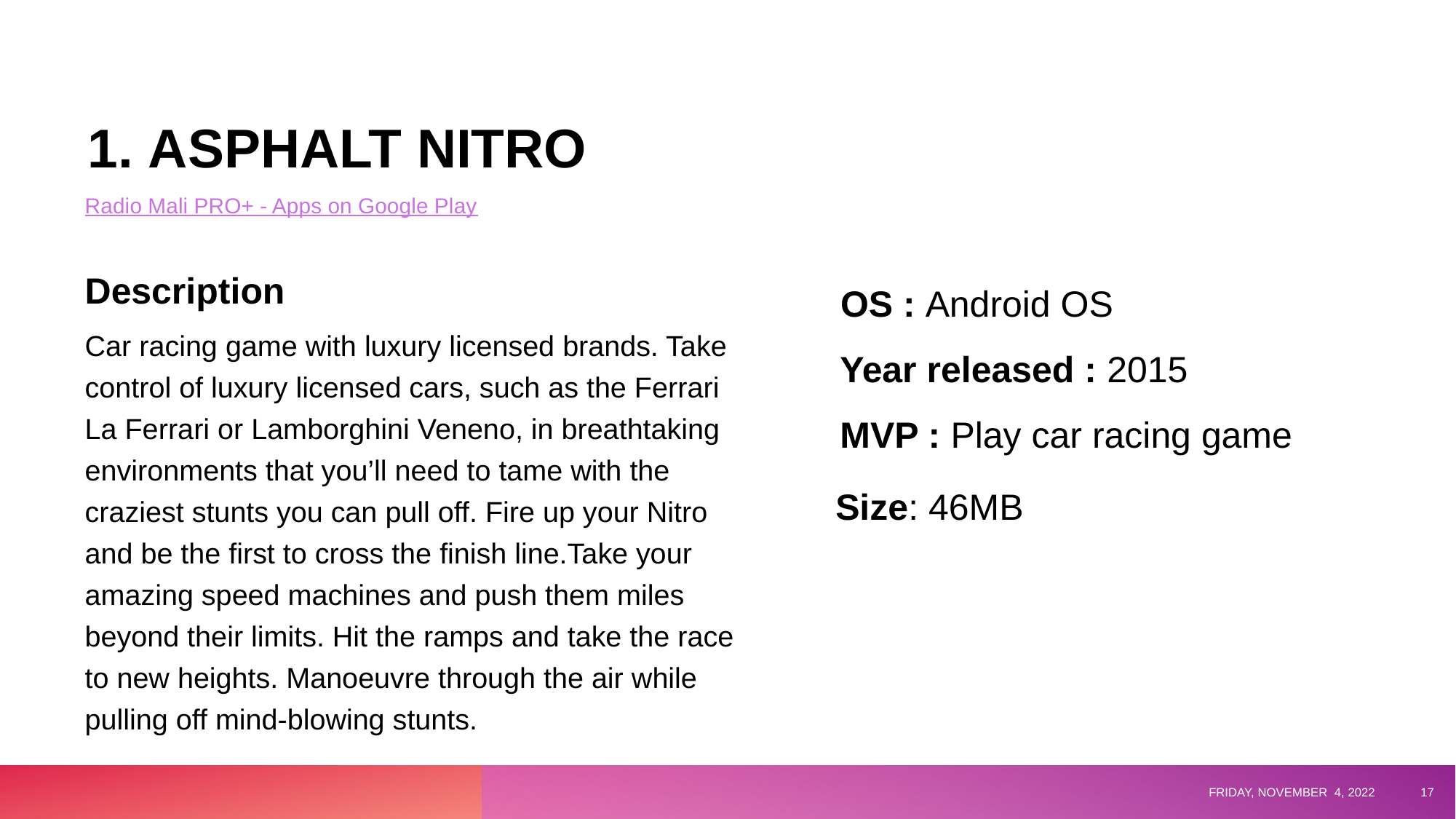

# ASPHALT NITRO
Radio Mali PRO+ - Apps on Google Play
Description
OS : Android OS
Car racing game with luxury licensed brands. Take control of luxury licensed cars, such as the Ferrari La Ferrari or Lamborghini Veneno, in breathtaking environments that you’ll need to tame with the craziest stunts you can pull off. Fire up your Nitro and be the first to cross the finish line.Take your amazing speed machines and push them miles beyond their limits. Hit the ramps and take the race to new heights. Manoeuvre through the air while pulling off mind-blowing stunts.
Year released : 2015
MVP : Play car racing game
Size: 46MB
FRIDAY, NOVEMBER  4, 2022
17